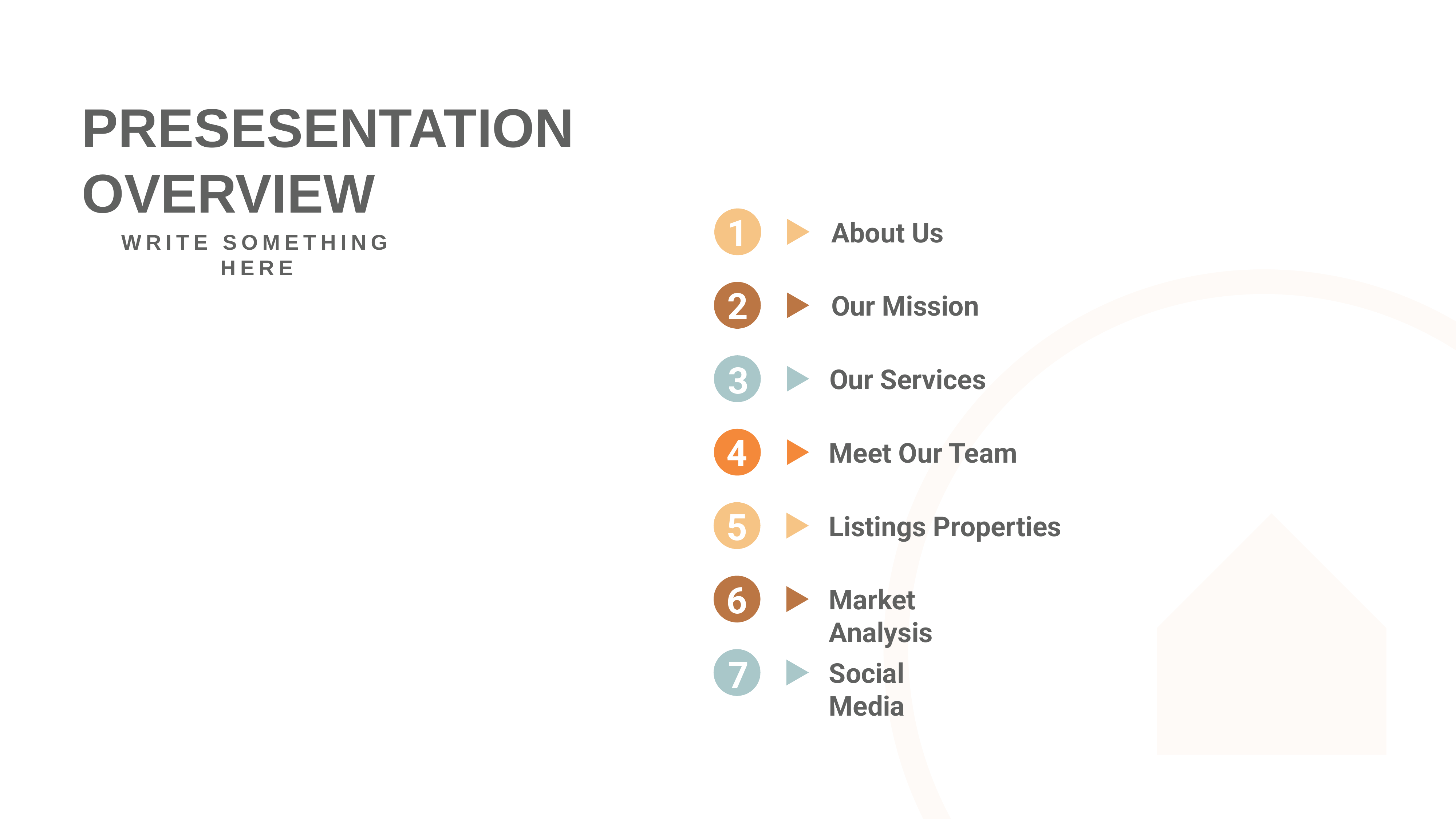

PRESESENTATION
OVERVIEW
WRITE SOMETHING HERE
1

About Us

2

Our Mission

3

Our Services

4

Meet Our Team

5

Listings Properties

6

Market Analysis

7

Social Media